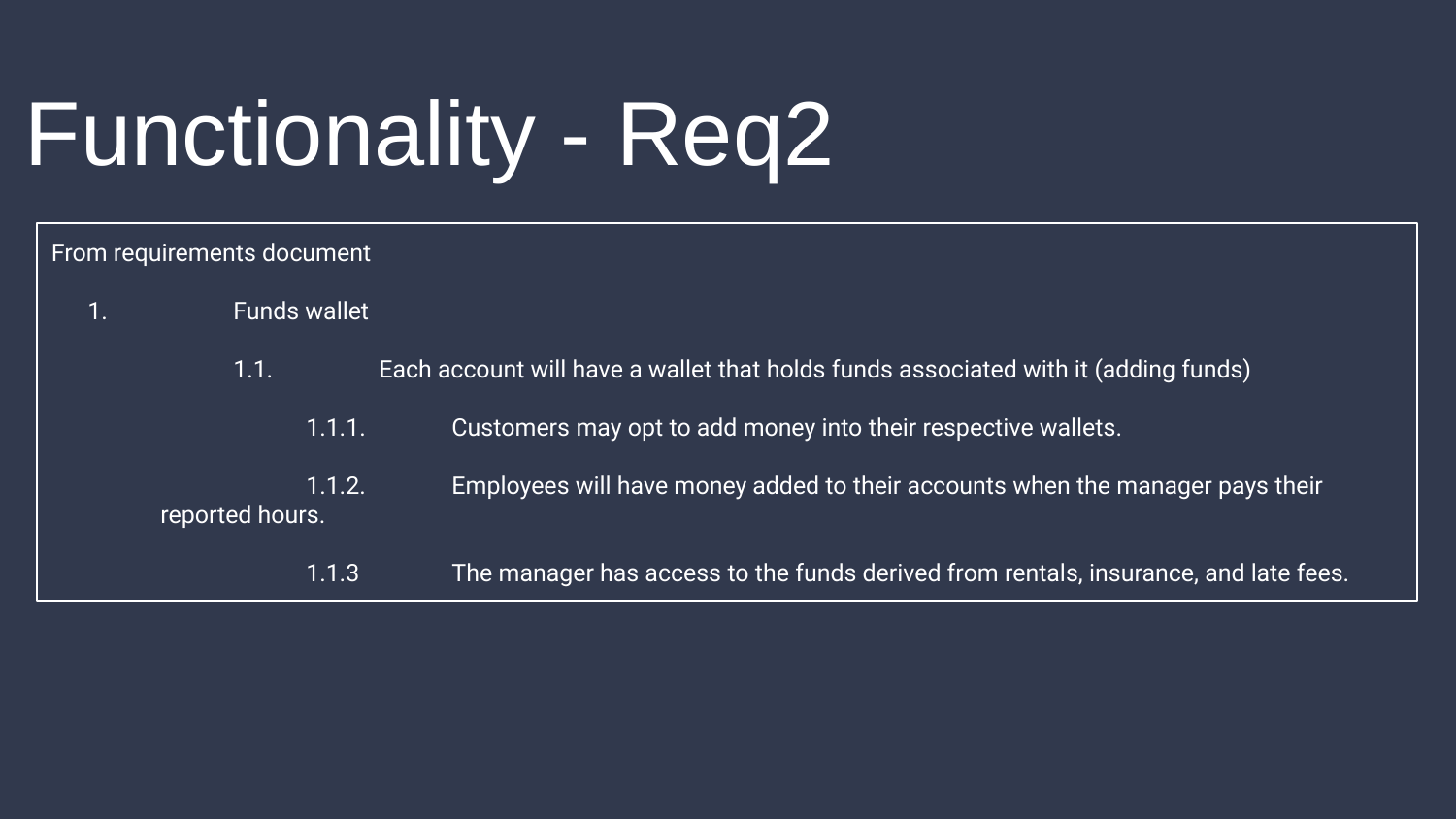

# Functionality - Req2
From requirements document

1.	Funds wallet

	1.1.	Each account will have a wallet that holds funds associated with it (adding funds)

	1.1.1.	Customers may opt to add money into their respective wallets.

	1.1.2.	Employees will have money added to their accounts when the manager pays their reported hours.

	1.1.3	The manager has access to the funds derived from rentals, insurance, and late fees.